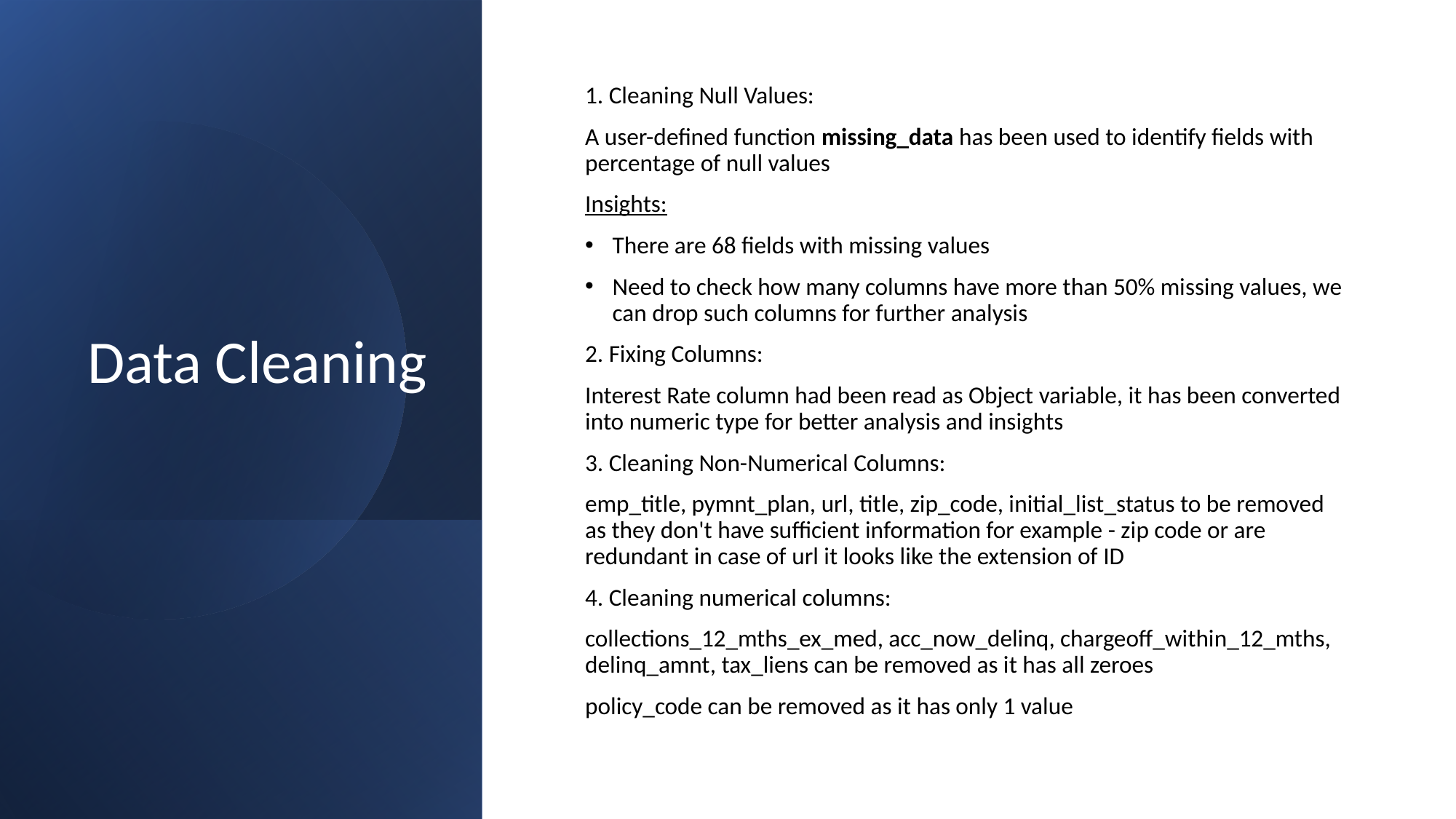

# Data Cleaning
1. Cleaning Null Values:
A user-defined function missing_data has been used to identify fields with percentage of null values
Insights:
There are 68 fields with missing values
Need to check how many columns have more than 50% missing values, we can drop such columns for further analysis
2. Fixing Columns:
Interest Rate column had been read as Object variable, it has been converted into numeric type for better analysis and insights
3. Cleaning Non-Numerical Columns:
emp_title, pymnt_plan, url, title, zip_code, initial_list_status to be removed as they don't have sufficient information for example - zip code or are redundant in case of url it looks like the extension of ID
4. Cleaning numerical columns:
collections_12_mths_ex_med, acc_now_delinq, chargeoff_within_12_mths, delinq_amnt, tax_liens can be removed as it has all zeroes
policy_code can be removed as it has only 1 value